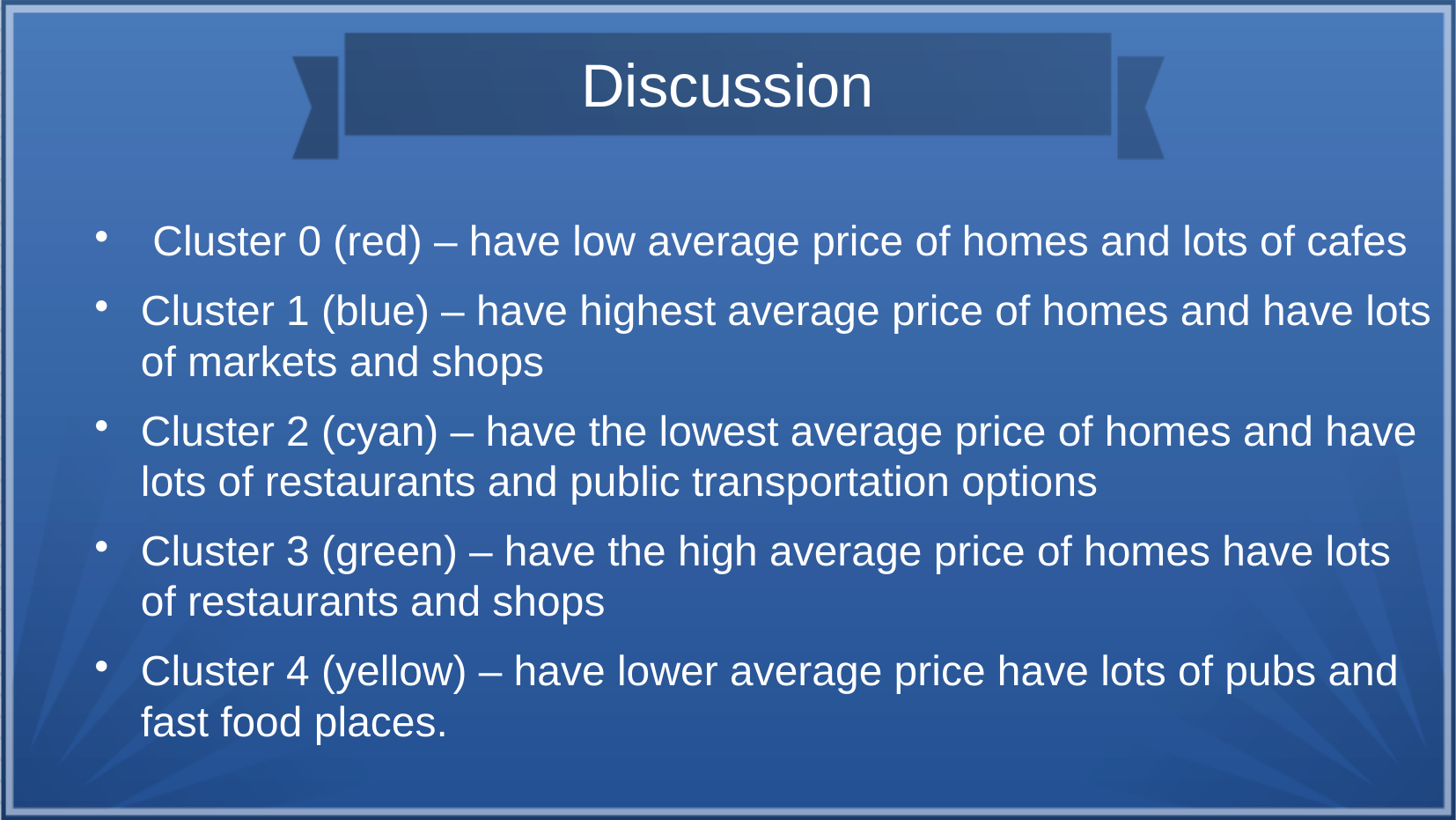

Discussion
 Cluster 0 (red) – have low average price of homes and lots of cafes
Cluster 1 (blue) – have highest average price of homes and have lots of markets and shops
Cluster 2 (cyan) – have the lowest average price of homes and have lots of restaurants and public transportation options
Cluster 3 (green) – have the high average price of homes have lots of restaurants and shops
Cluster 4 (yellow) – have lower average price have lots of pubs and fast food places.